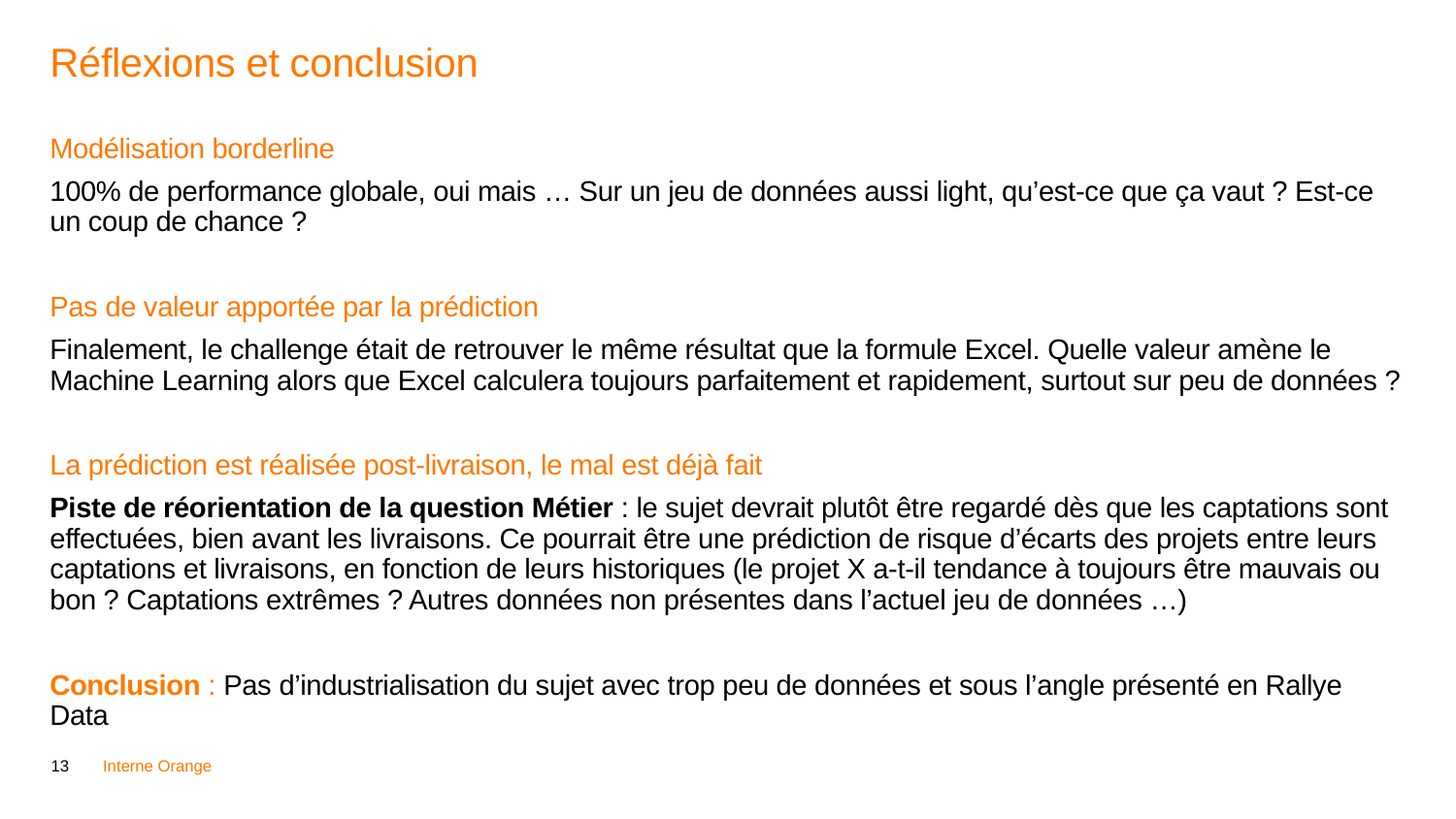

# Réflexions et conclusion
Modélisation borderline
100% de performance globale, oui mais … Sur un jeu de données aussi light, qu’est-ce que ça vaut ? Est-ce un coup de chance ?

Pas de valeur apportée par la prédiction
Finalement, le challenge était de retrouver le même résultat que la formule Excel. Quelle valeur amène le Machine Learning alors que Excel calculera toujours parfaitement et rapidement, surtout sur peu de données ?

La prédiction est réalisée post-livraison, le mal est déjà fait
Piste de réorientation de la question Métier : le sujet devrait plutôt être regardé dès que les captations sont effectuées, bien avant les livraisons. Ce pourrait être une prédiction de risque d’écarts des projets entre leurs captations et livraisons, en fonction de leurs historiques (le projet X a-t-il tendance à toujours être mauvais ou bon ? Captations extrêmes ? Autres données non présentes dans l’actuel jeu de données …)

Conclusion : Pas d’industrialisation du sujet avec trop peu de données et sous l’angle présenté en Rallye Data